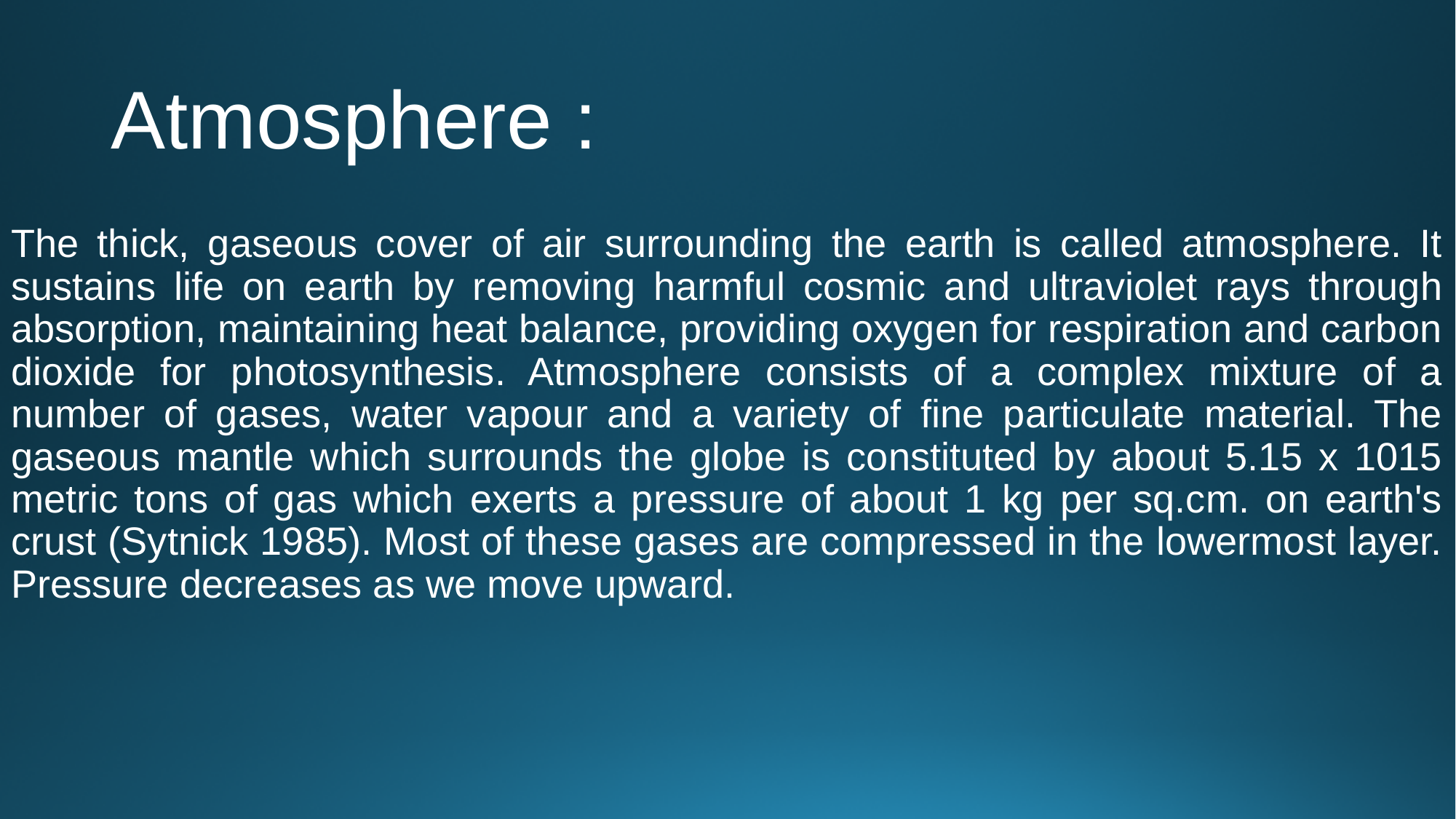

# Atmosphere :
The thick, gaseous cover of air surrounding the earth is called atmosphere. It sustains life on earth by removing harmful cosmic and ultraviolet rays through absorption, maintaining heat balance, providing oxygen for respiration and carbon dioxide for photosynthesis. Atmosphere consists of a complex mixture of a number of gases, water vapour and a variety of fine particulate material. The gaseous mantle which surrounds the globe is constituted by about 5.15 x 1015 metric tons of gas which exerts a pressure of about 1 kg per sq.cm. on earth's crust (Sytnick 1985). Most of these gases are compressed in the lowermost layer. Pressure decreases as we move upward.